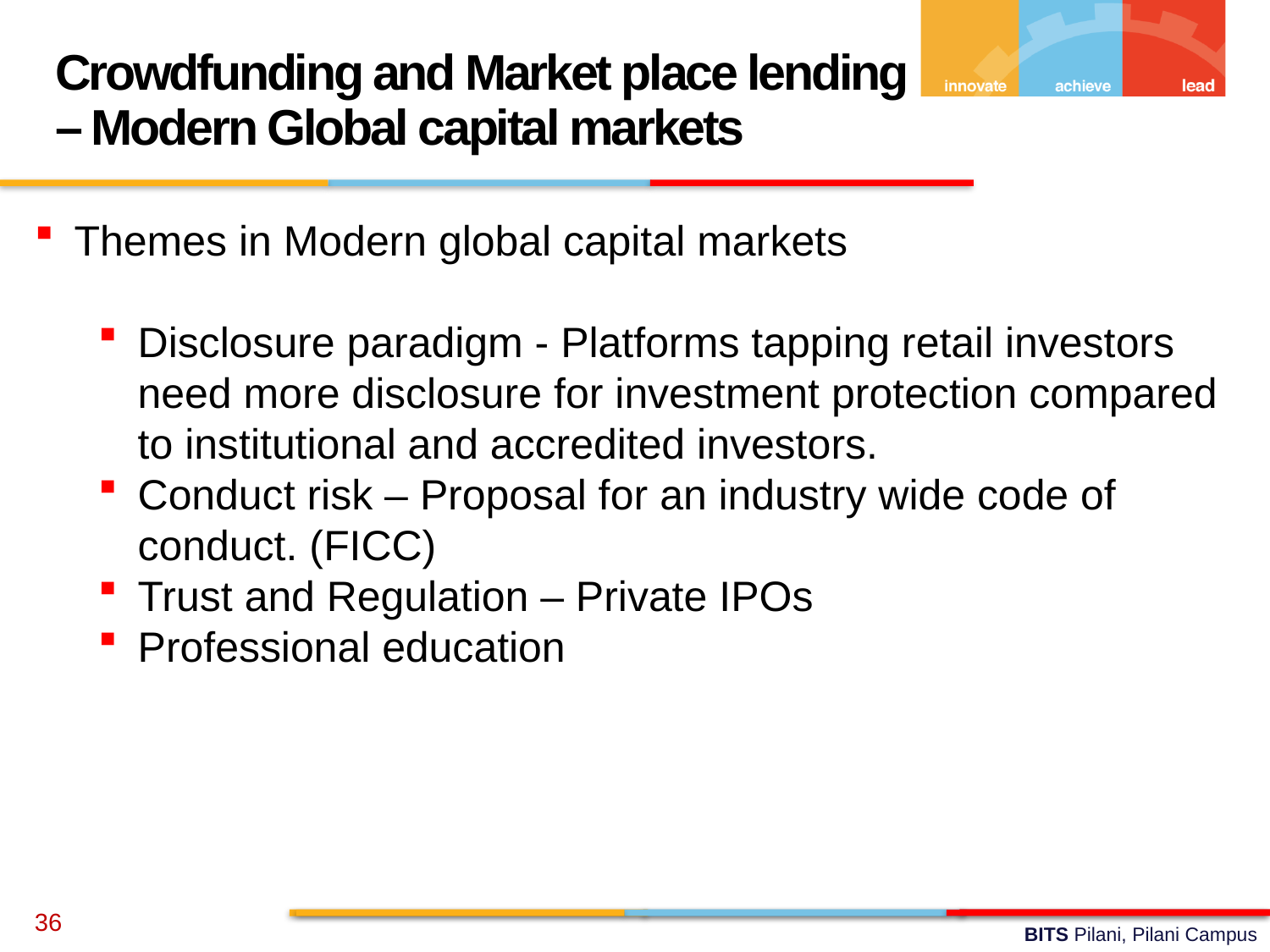

Crowdfunding and Market place lending – Modern Global capital markets
Themes in Modern global capital markets

Disclosure paradigm - Platforms tapping retail investors need more disclosure for investment protection compared to institutional and accredited investors.
Conduct risk – Proposal for an industry wide code of conduct. (FICC)
Trust and Regulation – Private IPOs
Professional education

36